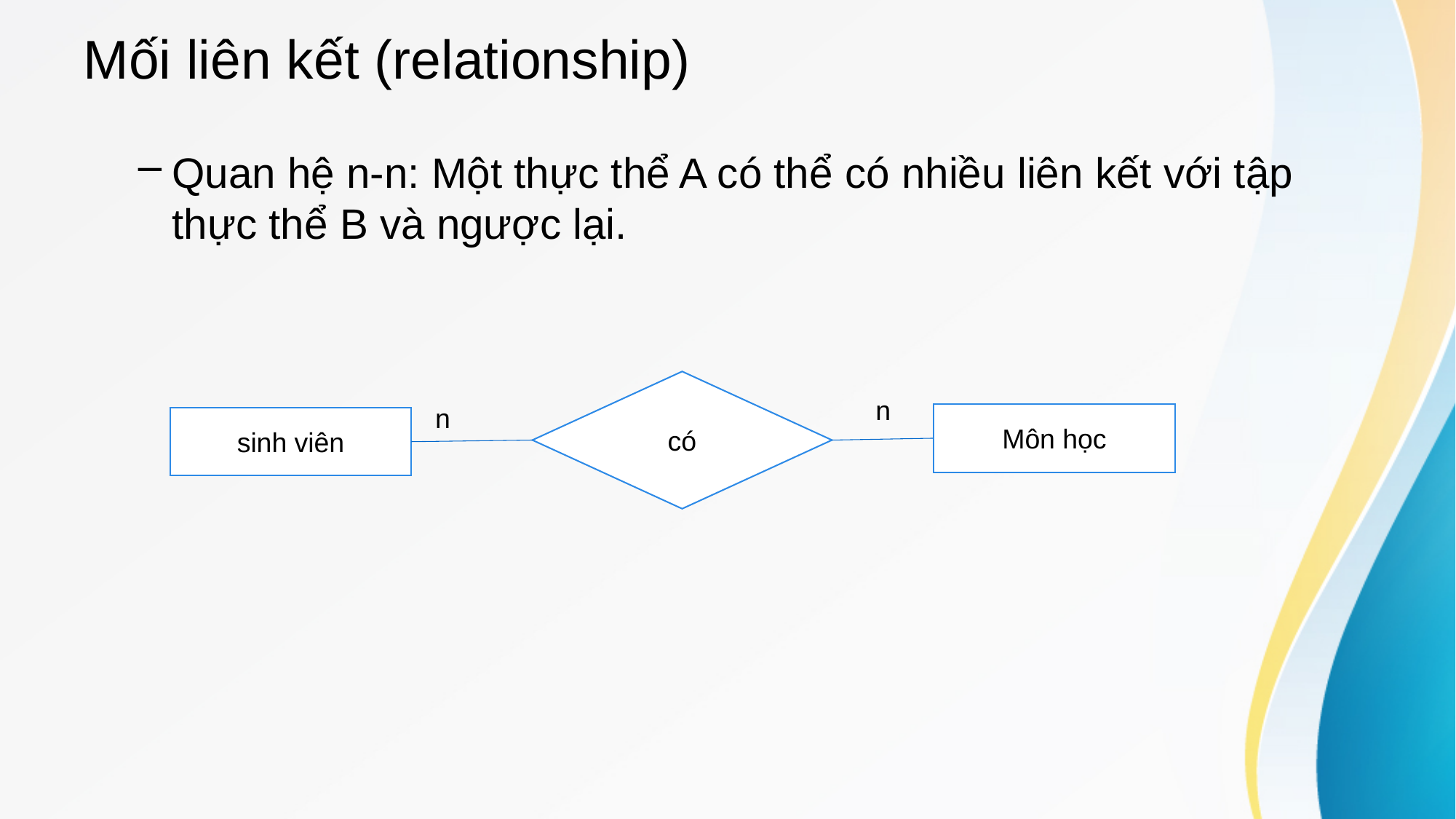

# Mối liên kết (relationship)
Quan hệ n-n: Một thực thể A có thể có nhiều liên kết với tập thực thể B và ngược lại.

có
n
n
Môn học
sinh viên